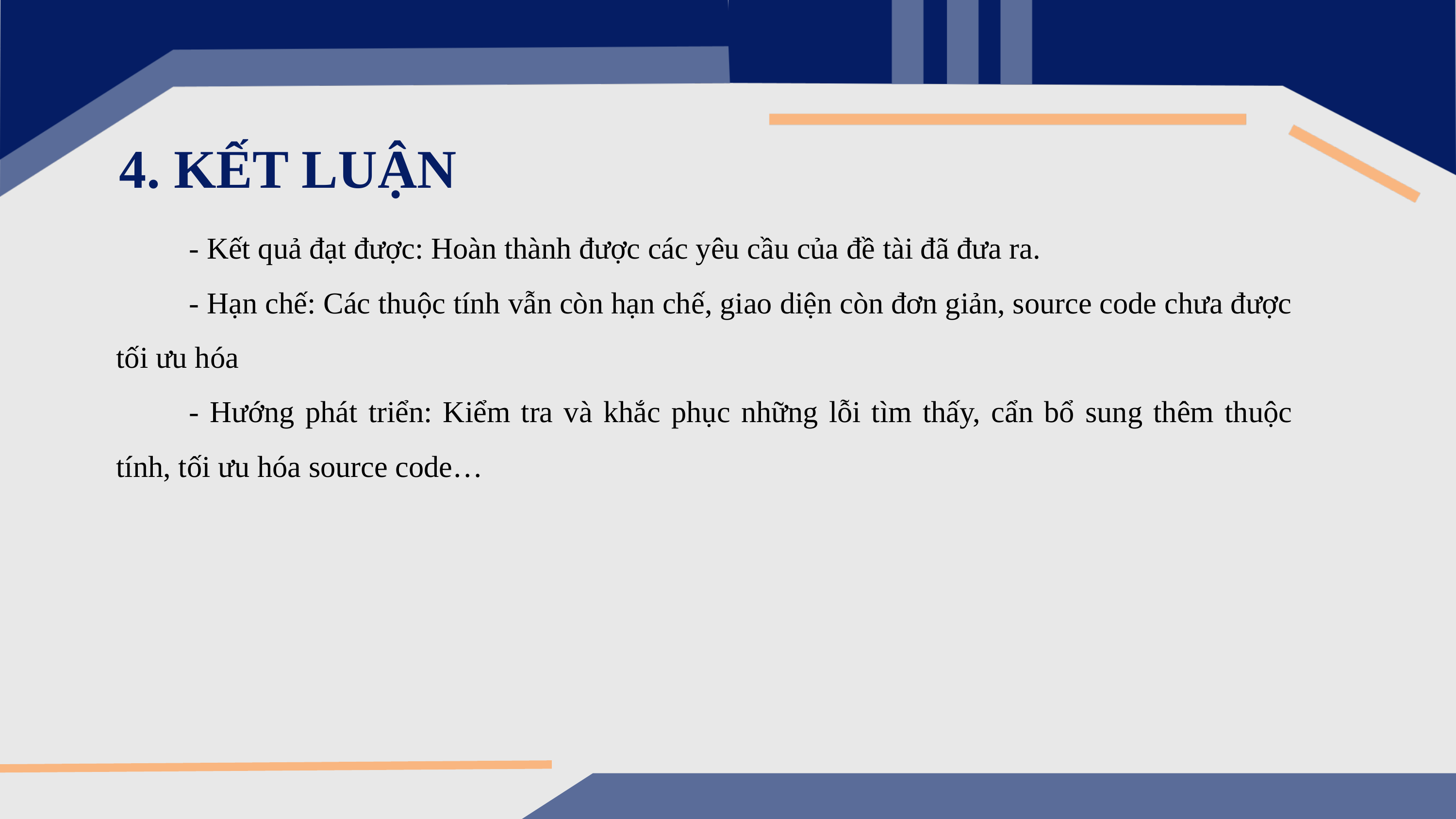

4. KẾT LUẬN
	- Kết quả đạt được: Hoàn thành được các yêu cầu của đề tài đã đưa ra.
	- Hạn chế: Các thuộc tính vẫn còn hạn chế, giao diện còn đơn giản, source code chưa được tối ưu hóa
	- Hướng phát triển: Kiểm tra và khắc phục những lỗi tìm thấy, cẩn bổ sung thêm thuộc tính, tối ưu hóa source code…